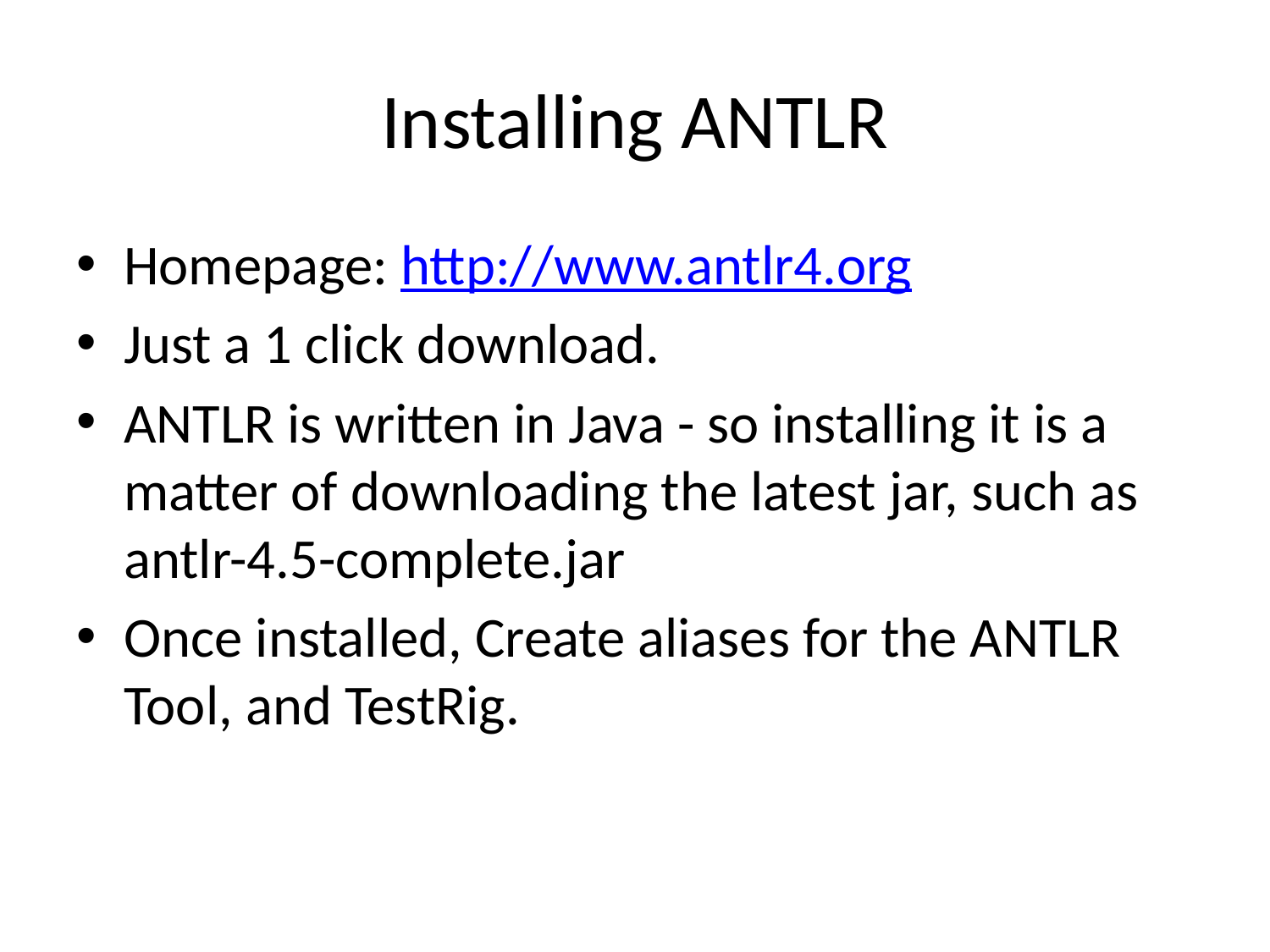

# Installing ANTLR
Homepage: http://www.antlr4.org
Just a 1 click download.
ANTLR is written in Java - so installing it is a matter of downloading the latest jar, such as antlr-4.5-complete.jar
Once installed, Create aliases for the ANTLR Tool, and TestRig.